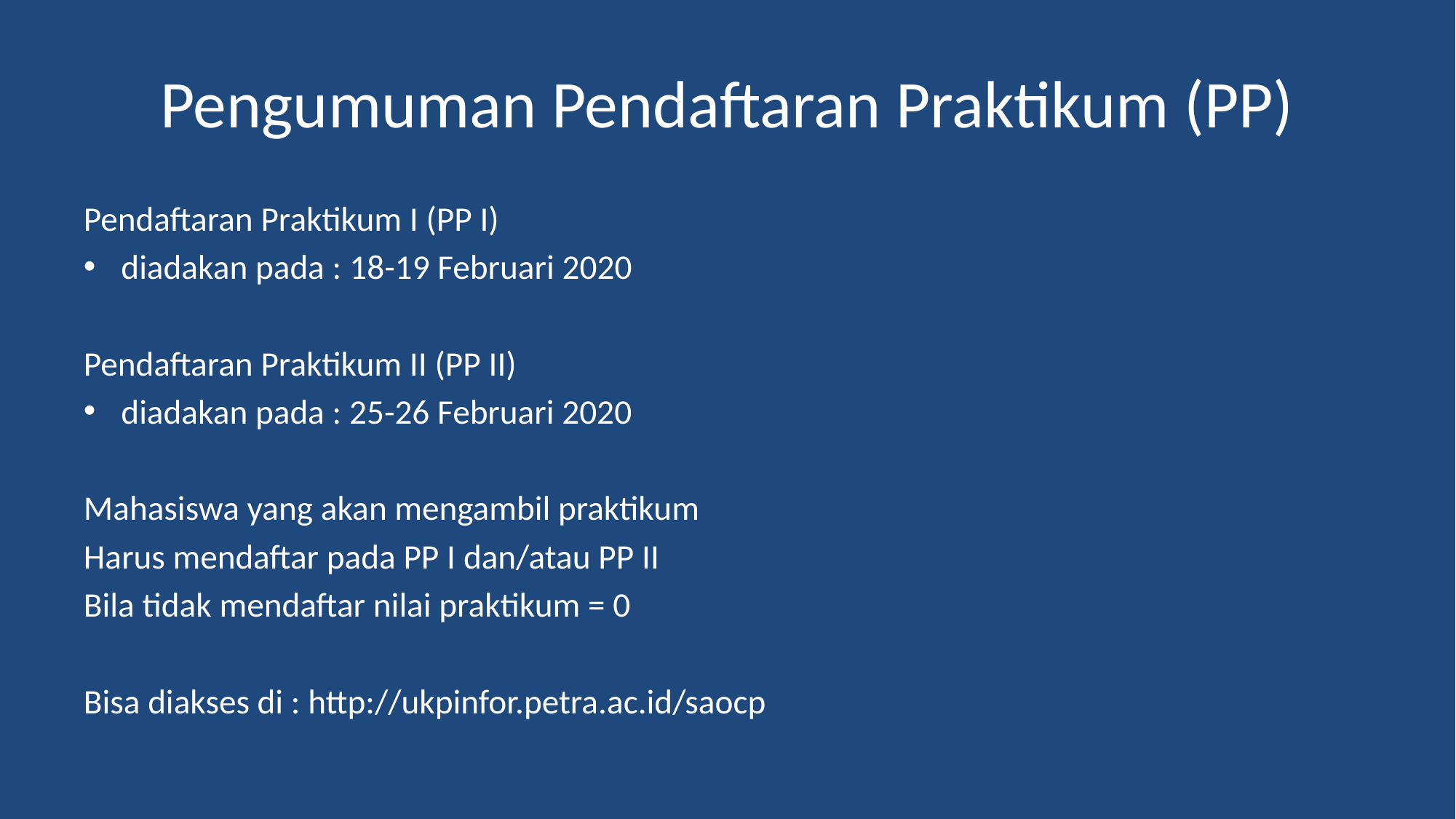

# Pengumuman Pendaftaran Praktikum (PP)
Pendaftaran Praktikum I (PP I)
diadakan pada : 18-19 Februari 2020

Pendaftaran Praktikum II (PP II)
diadakan pada : 25-26 Februari 2020

Mahasiswa yang akan mengambil praktikum
Harus mendaftar pada PP I dan/atau PP II
Bila tidak mendaftar nilai praktikum = 0

Bisa diakses di : http://ukpinfor.petra.ac.id/saocp